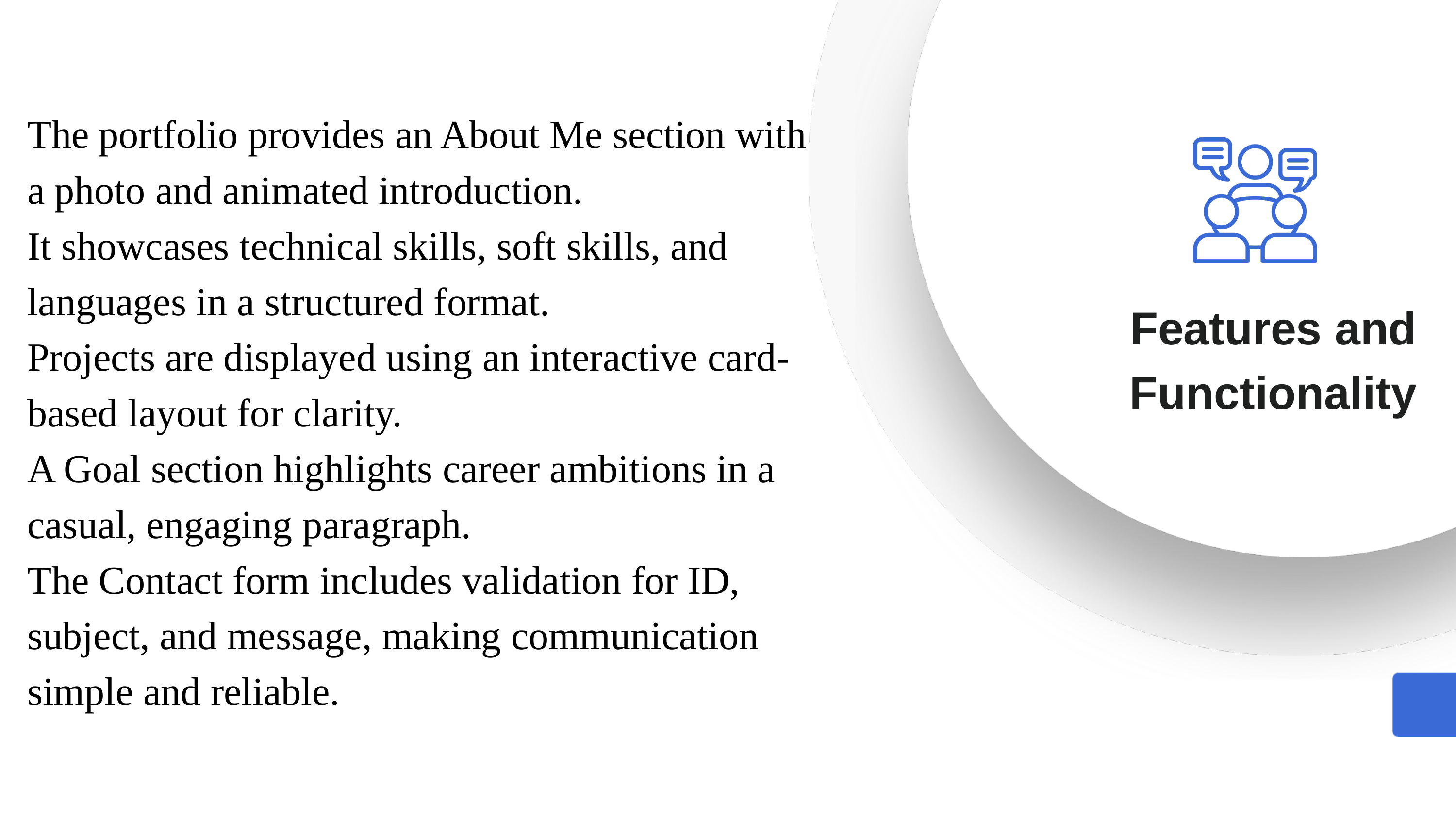

The portfolio provides an About Me section with a photo and animated introduction.
It showcases technical skills, soft skills, and languages in a structured format.
Projects are displayed using an interactive card-based layout for clarity.
A Goal section highlights career ambitions in a casual, engaging paragraph.
The Contact form includes validation for ID, subject, and message, making communication simple and reliable.

Features and Functionality